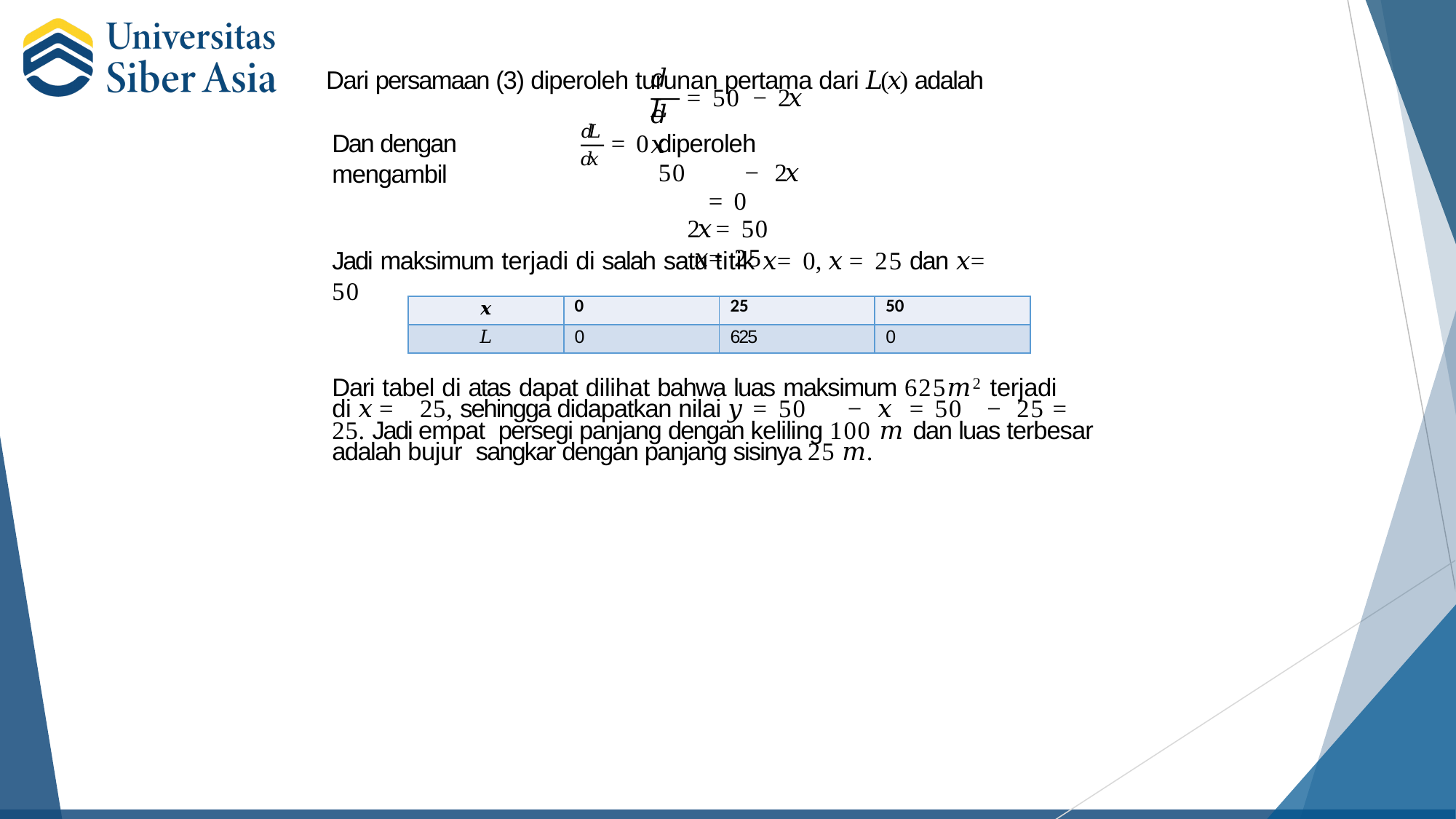

𝑑𝐿
# Dari persamaan (3) diperoleh turunan pertama dari 𝐿(𝑥) adalah
= 50	− 2𝑥
𝑑𝑥

𝑑𝐿
Dan dengan mengambil
= 0 diperoleh
50	− 2𝑥 = 0
2𝑥 = 50
𝑥 = 25

𝑑𝑥
Jadi maksimum terjadi di salah satu titik 𝑥  = 0, 𝑥 = 25 dan 𝑥  = 50
| 𝒙 | 0 | 25 | 50 |
| --- | --- | --- | --- |
| 𝐿 | 0 | 625 | 0 |
Dari tabel di atas dapat dilihat bahwa luas maksimum 625𝑚2 terjadi di 𝑥 =  25, sehingga didapatkan nilai 𝑦      = 50	−	𝑥                                                                                 = 50	− 25 = 25. Jadi empat  persegi panjang dengan keliling 100 𝑚 dan luas terbesar adalah bujur  sangkar dengan panjang sisinya 25 𝑚.